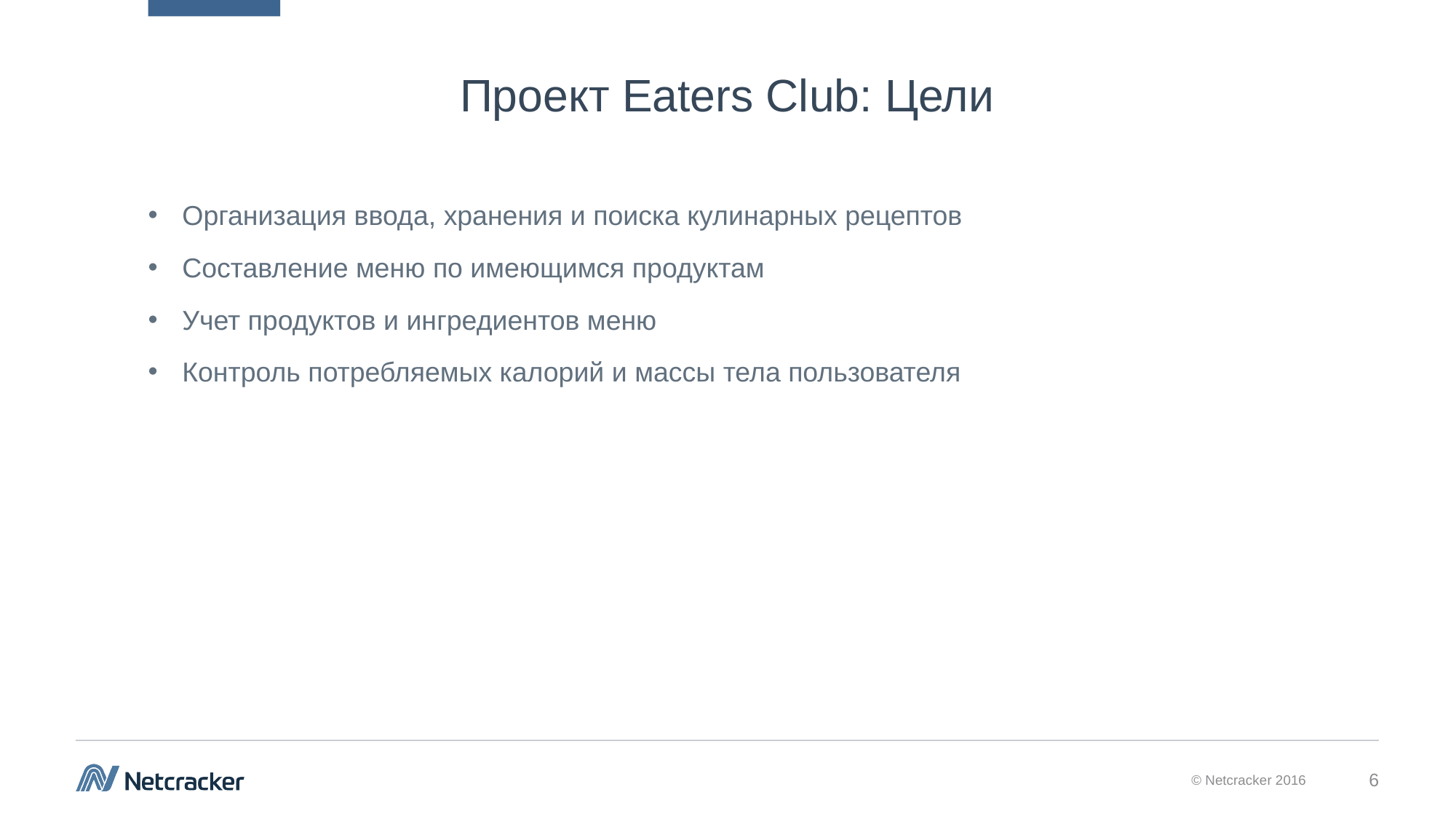

# Проект Eaters Club: Цели

Организация ввода, хранения и поиска кулинарных рецептов
Составление меню по имеющимся продуктам
Учет продуктов и ингредиентов меню
Контроль потребляемых калорий и массы тела пользователя